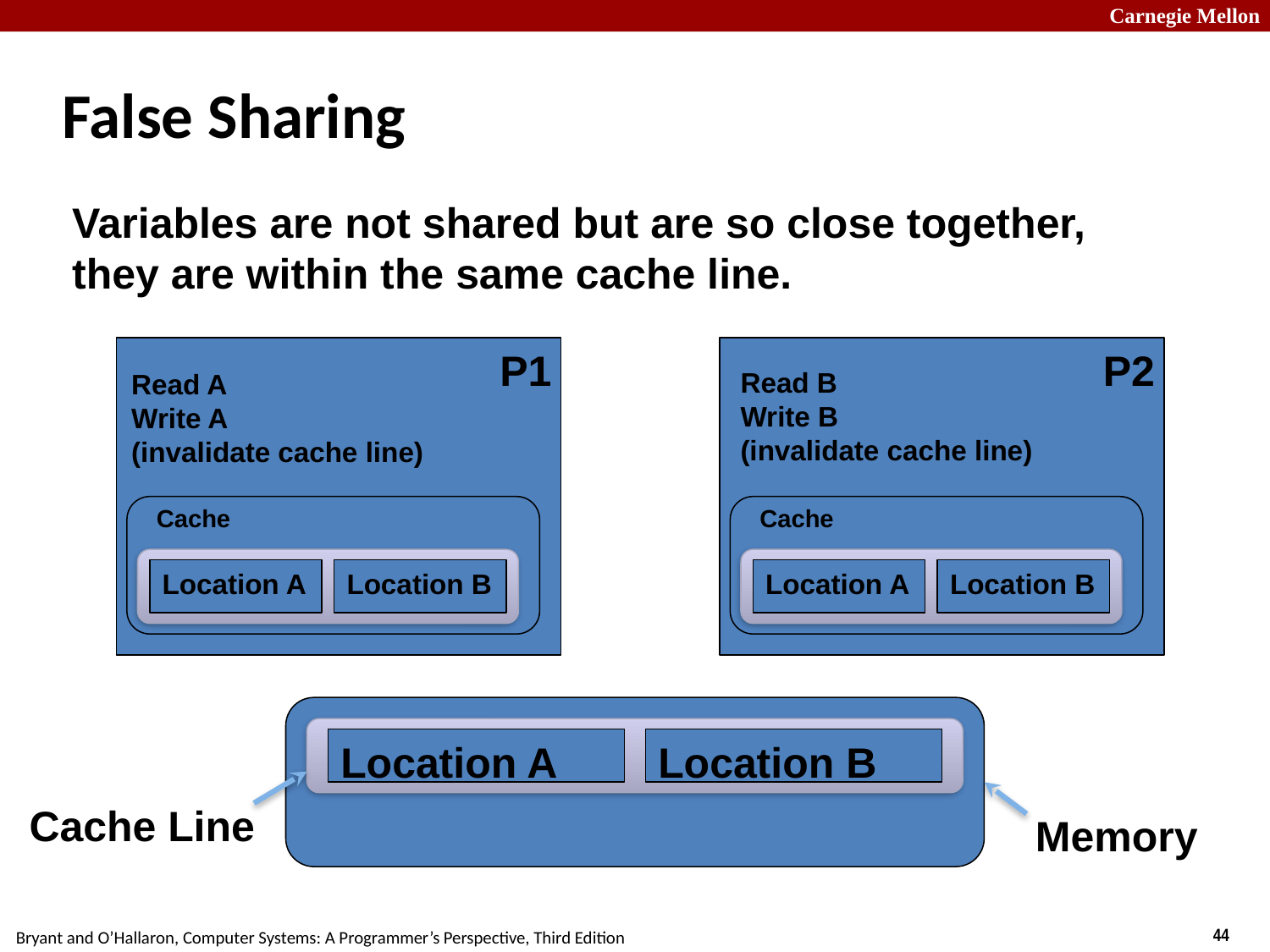

False Sharing
Variables are not shared but are so close together,
they are within the same cache line.

P1

P2
Read B
Write B
(invalidate cache line)
Read A
Write A
(invalidate cache line)

Cache

Cache

Location A
Location B

Location A
Location B

Location A
Location B

Cache Line
Memory